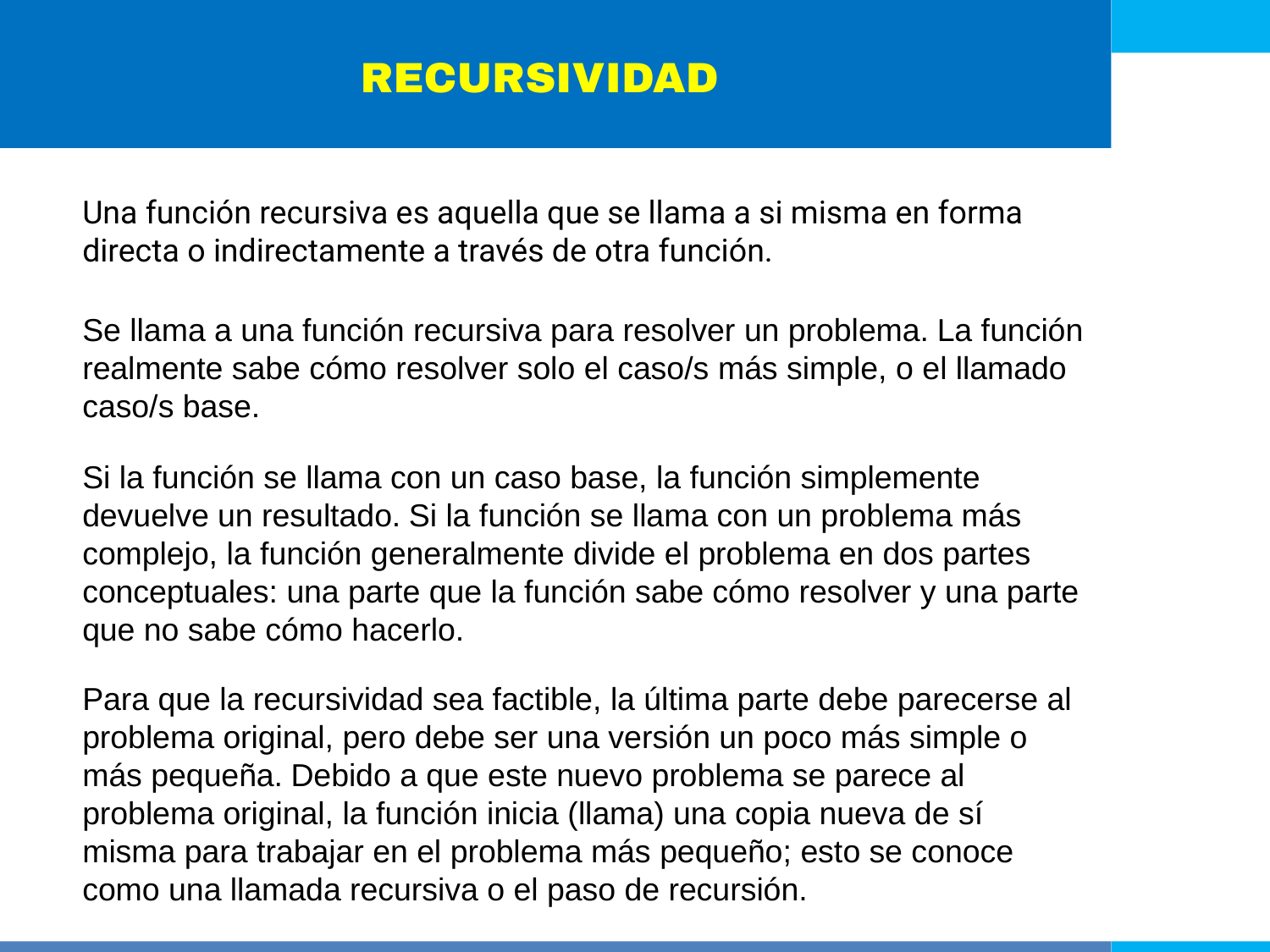

RECURSIVIDAD
Una función recursiva es aquella que se llama a si misma en forma directa o indirectamente a través de otra función.
Se llama a una función recursiva para resolver un problema. La función realmente sabe cómo resolver solo el caso/s más simple, o el llamado caso/s base.
Si la función se llama con un caso base, la función simplemente devuelve un resultado. Si la función se llama con un problema más complejo, la función generalmente divide el problema en dos partes conceptuales: una parte que la función sabe cómo resolver y una parte que no sabe cómo hacerlo.
Para que la recursividad sea factible, la última parte debe parecerse al problema original, pero debe ser una versión un poco más simple o más pequeña. Debido a que este nuevo problema se parece al problema original, la función inicia (llama) una copia nueva de sí misma para trabajar en el problema más pequeño; esto se conoce como una llamada recursiva o el paso de recursión.